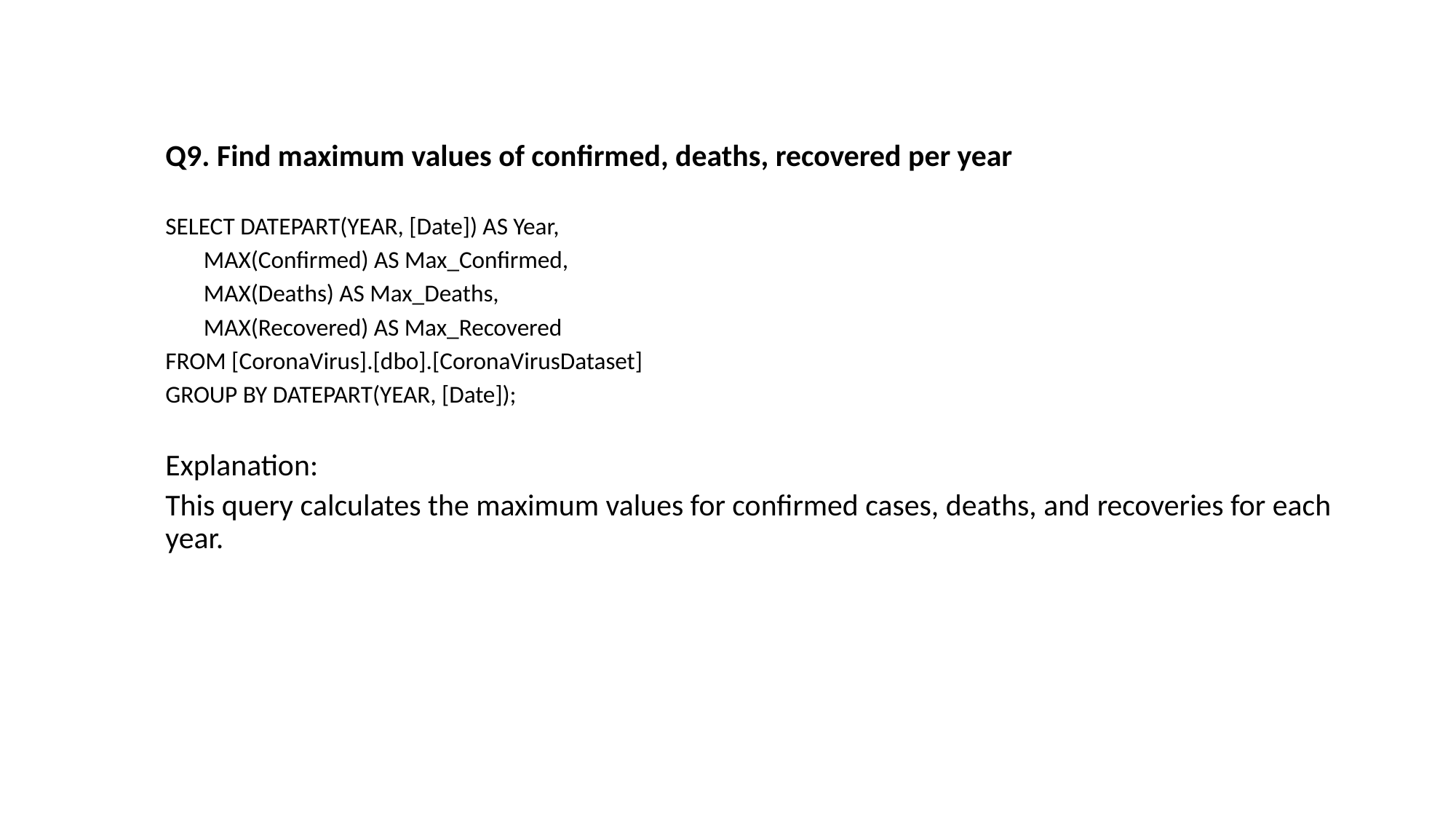

Q9. Find maximum values of confirmed, deaths, recovered per year

SELECT DATEPART(YEAR, [Date]) AS Year,
       MAX(Confirmed) AS Max_Confirmed,
       MAX(Deaths) AS Max_Deaths,
       MAX(Recovered) AS Max_Recovered
FROM [CoronaVirus].[dbo].[CoronaVirusDataset]
GROUP BY DATEPART(YEAR, [Date]);

Explanation:
This query calculates the maximum values for confirmed cases, deaths, and recoveries for each year.